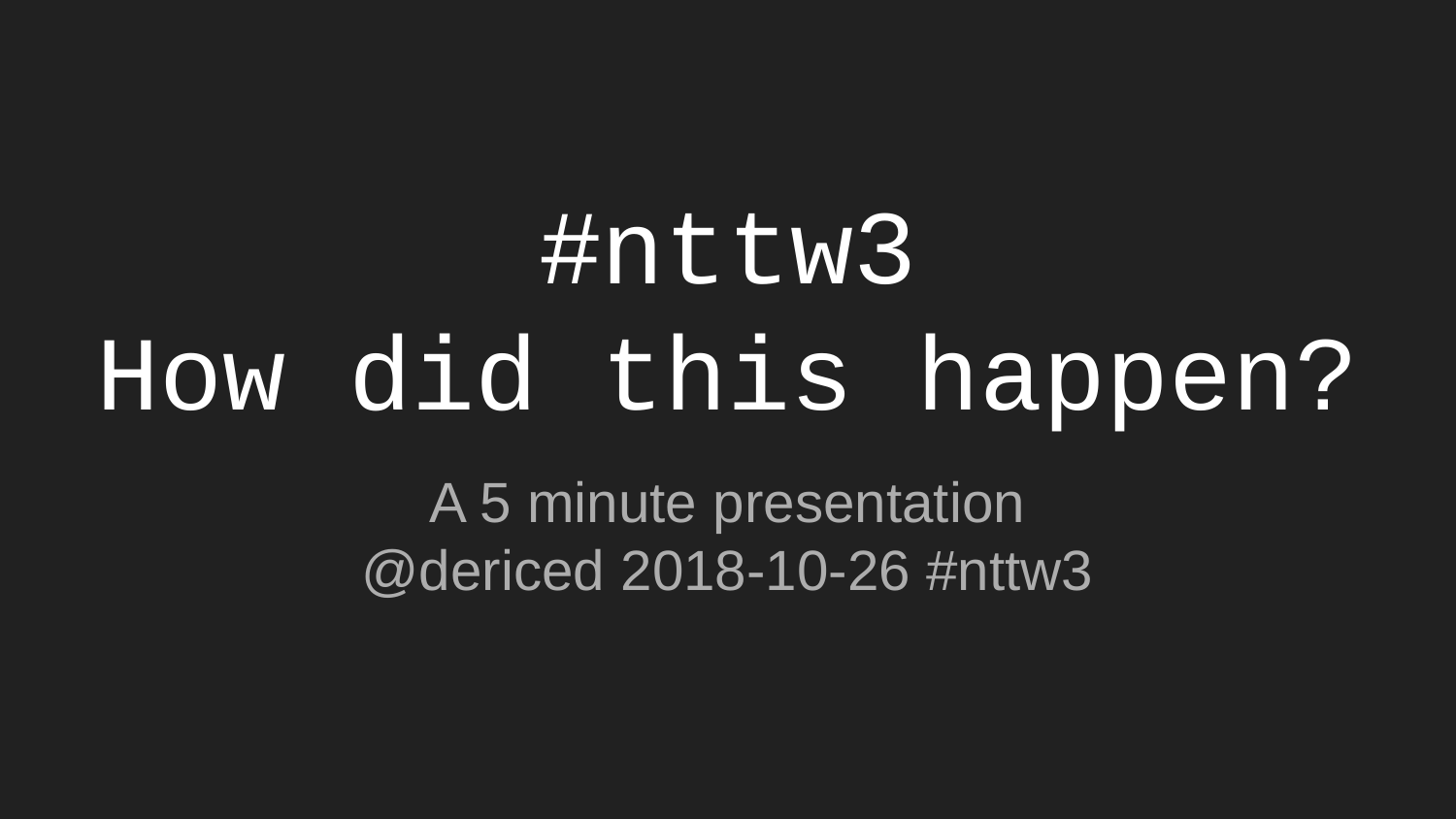

# #nttw3
How did this happen?
A 5 minute presentation
@dericed 2018-10-26 #nttw3